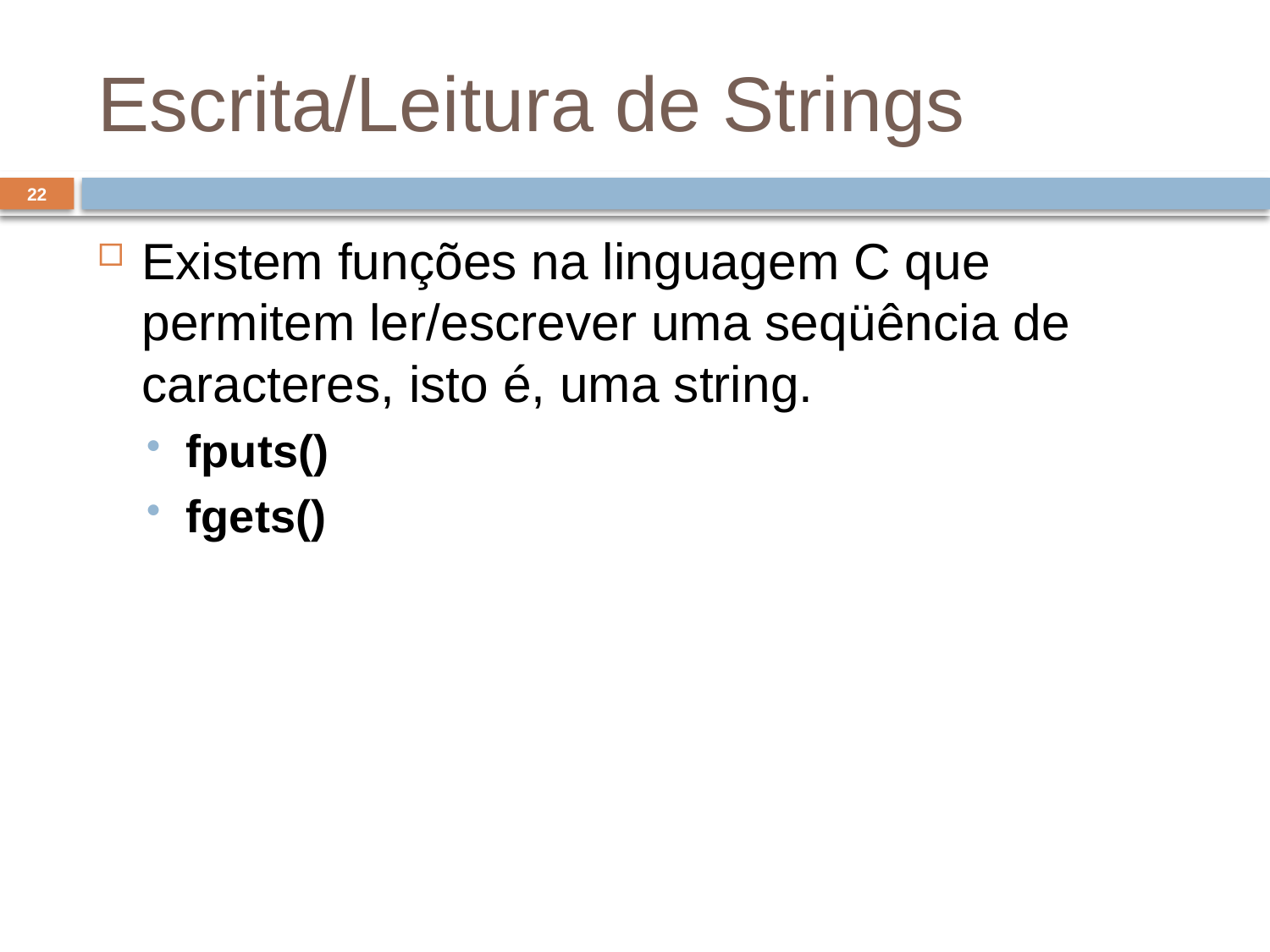

# Escrita/Leitura de Strings
22
Existem funções na linguagem C que permitem ler/escrever uma seqüência de caracteres, isto é, uma string.
fputs()
fgets()